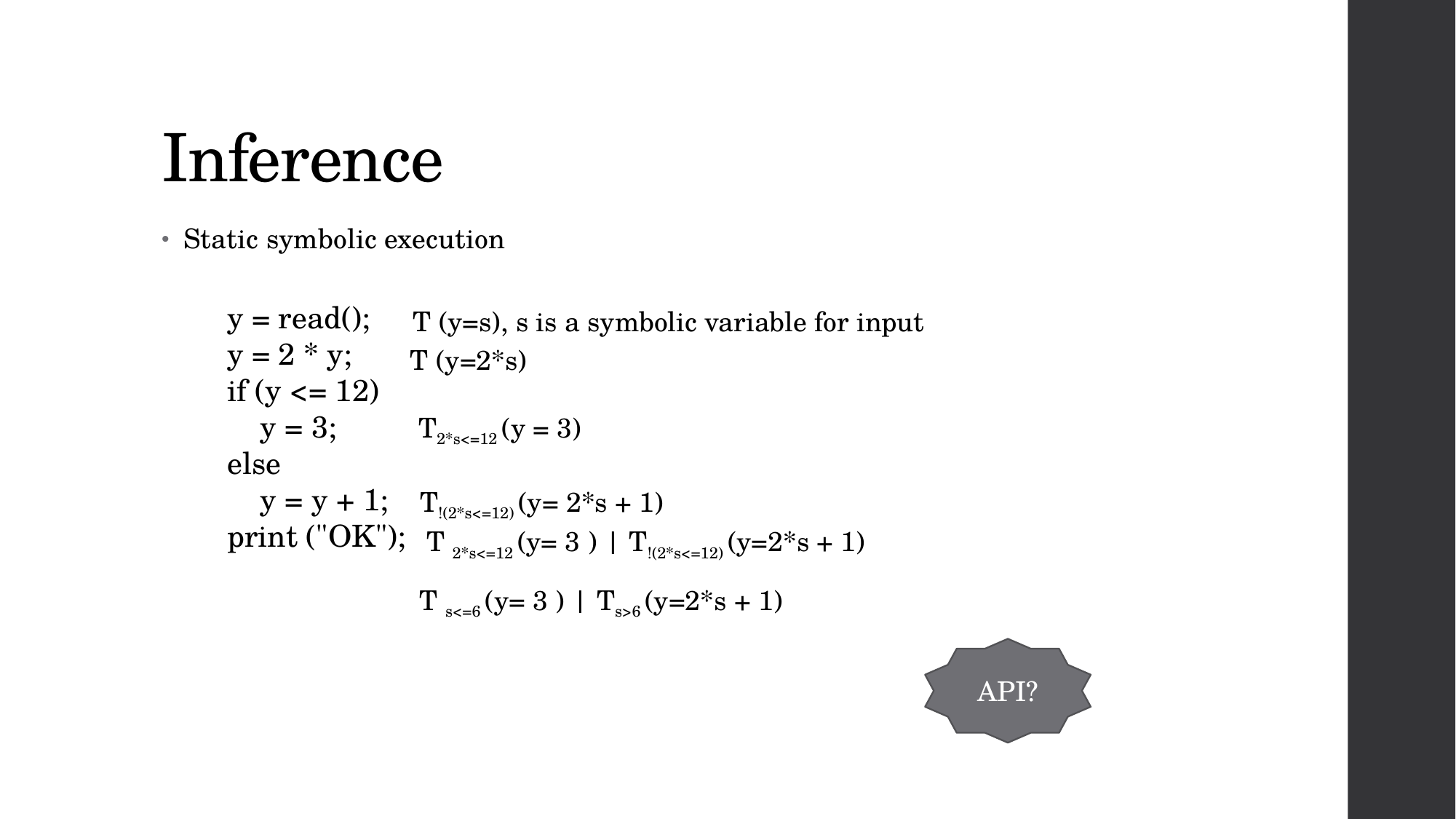

# Inference
Static symbolic execution

y = read();
y = 2 * y;
if (y <= 12)
    y = 3;
else
    y = y + 1;
print ("OK");
T (y=s), s is a symbolic variable for input
T (y=2*s)
T2*s<=12 (y = 3)
T!(2*s<=12) (y= 2*s + 1)
T 2*s<=12 (y= 3 ) | T!(2*s<=12) (y=2*s + 1)
T s<=6 (y= 3 ) | Ts>6 (y=2*s + 1)
API?